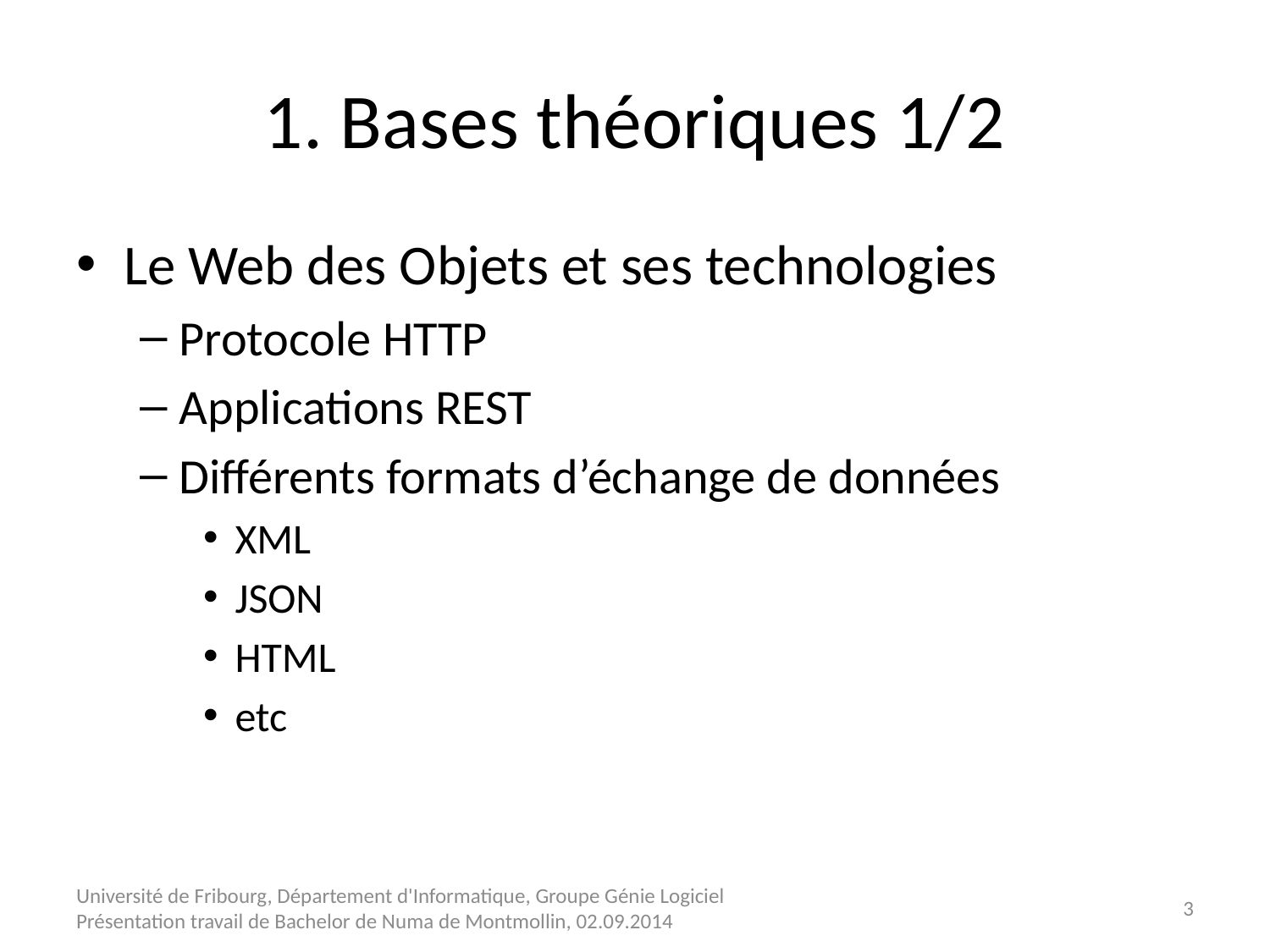

# 1. Bases théoriques 1/2
Le Web des Objets et ses technologies
Protocole HTTP
Applications REST
Différents formats d’échange de données
XML
JSON
HTML
etc
Université de Fribourg, Département d'Informatique, Groupe Génie Logiciel Présentation travail de Bachelor de Numa de Montmollin, 02.09.2014
3